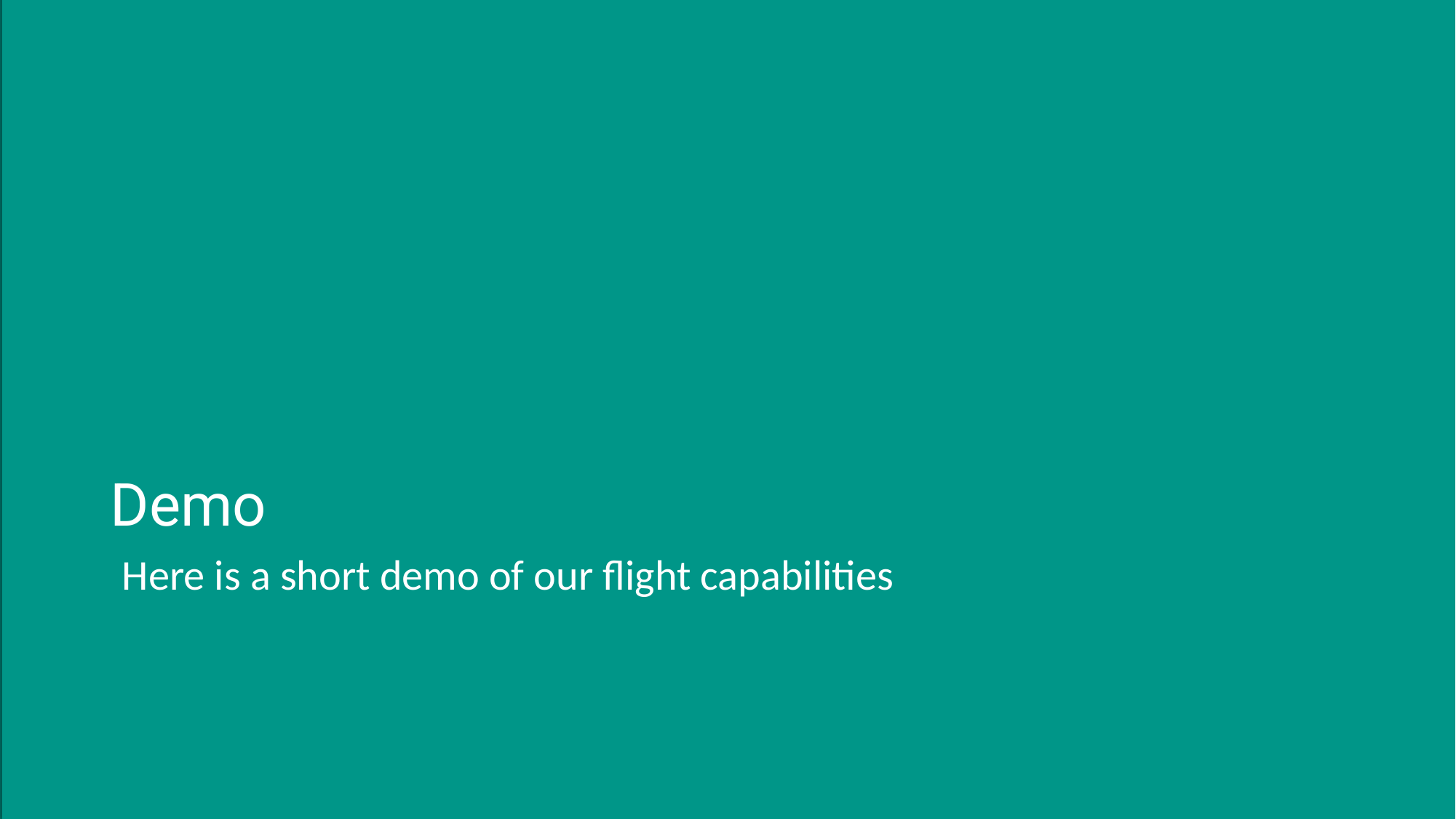

Thankyou

Demo
Here is a short demo of our flight capabilities
/FacebookURL
@TwitterHandle
+GPlusURL